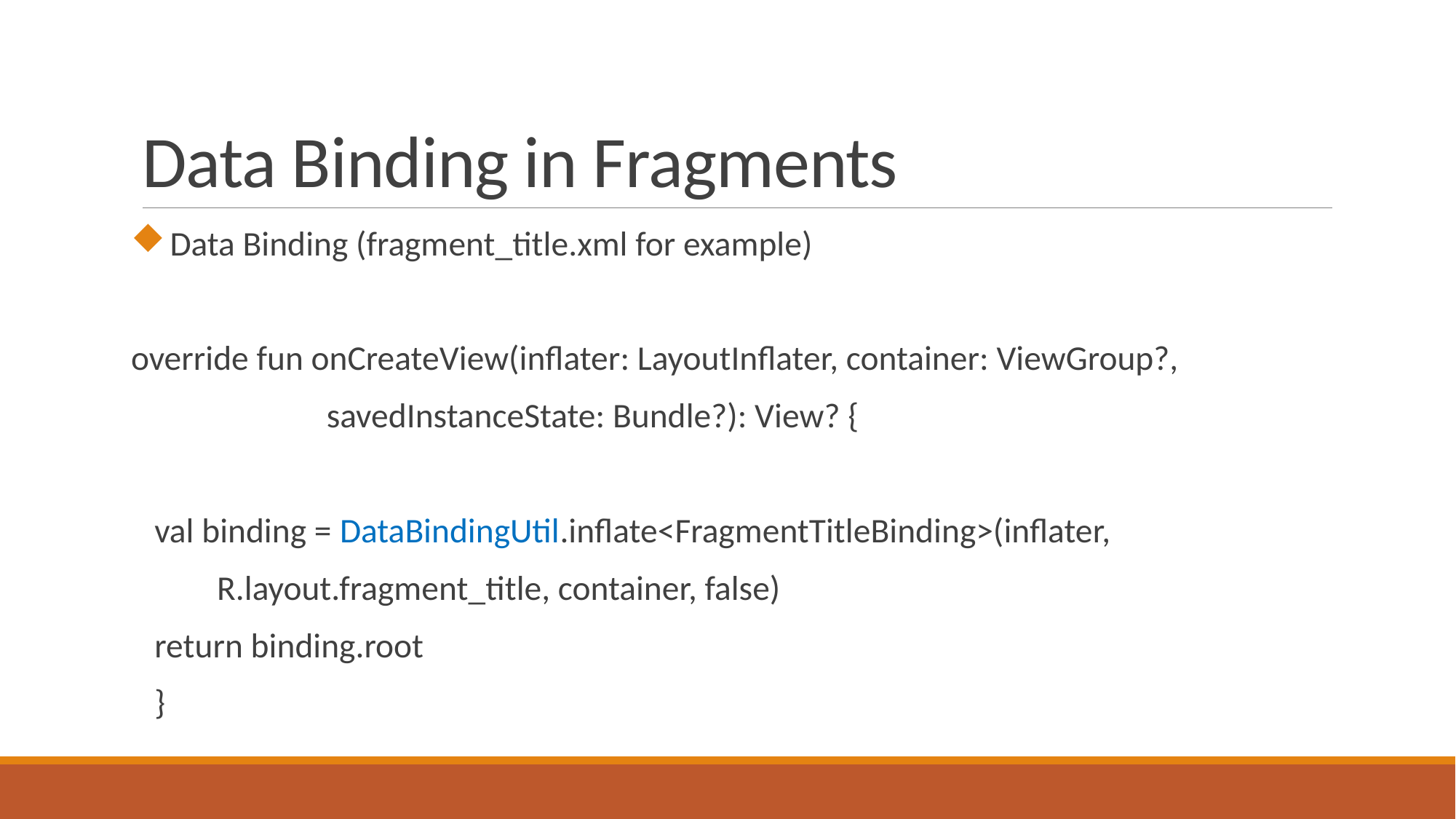

# Data Binding in Fragments
Data Binding (fragment_title.xml for example)

override fun onCreateView(inflater: LayoutInflater, container: ViewGroup?,
                         savedInstanceState: Bundle?): View? {

   val binding = DataBindingUtil.inflate<FragmentTitleBinding>(inflater,
           R.layout.fragment_title, container, false)
   return binding.root
   }